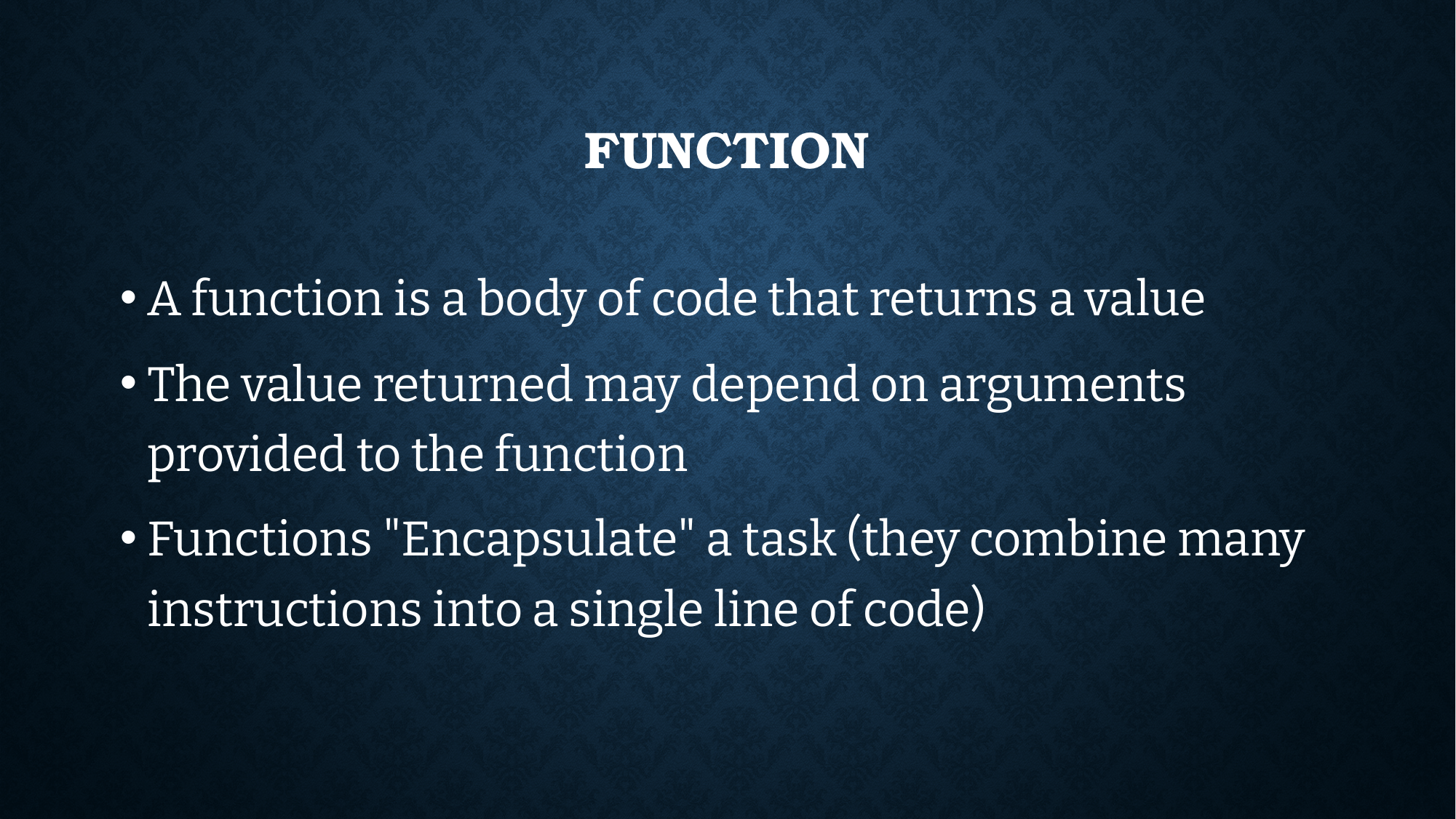

# function
A function is a body of code that returns a value
The value returned may depend on arguments provided to the function
Functions "Encapsulate" a task (they combine many instructions into a single line of code)